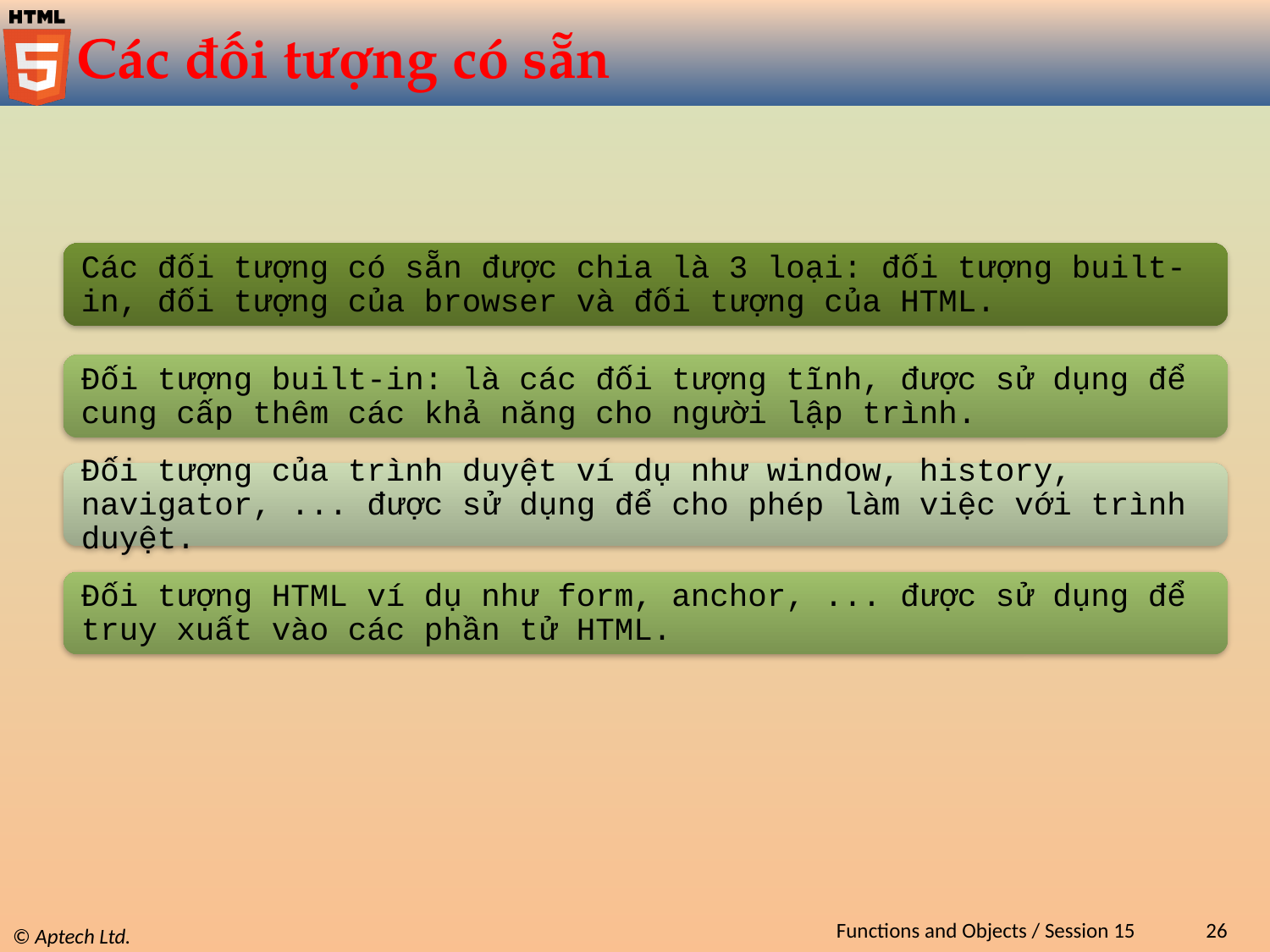

# Các đối tượng có sẵn
Các đối tượng có sẵn được chia là 3 loại: đối tượng built-in, đối tượng của browser và đối tượng của HTML.
Đối tượng built-in: là các đối tượng tĩnh, được sử dụng để cung cấp thêm các khả năng cho người lập trình.
Đối tượng của trình duyệt ví dụ như window, history, navigator, ... được sử dụng để cho phép làm việc với trình duyệt.
Đối tượng HTML ví dụ như form, anchor, ... được sử dụng để truy xuất vào các phần tử HTML.
Functions and Objects / Session 15
26